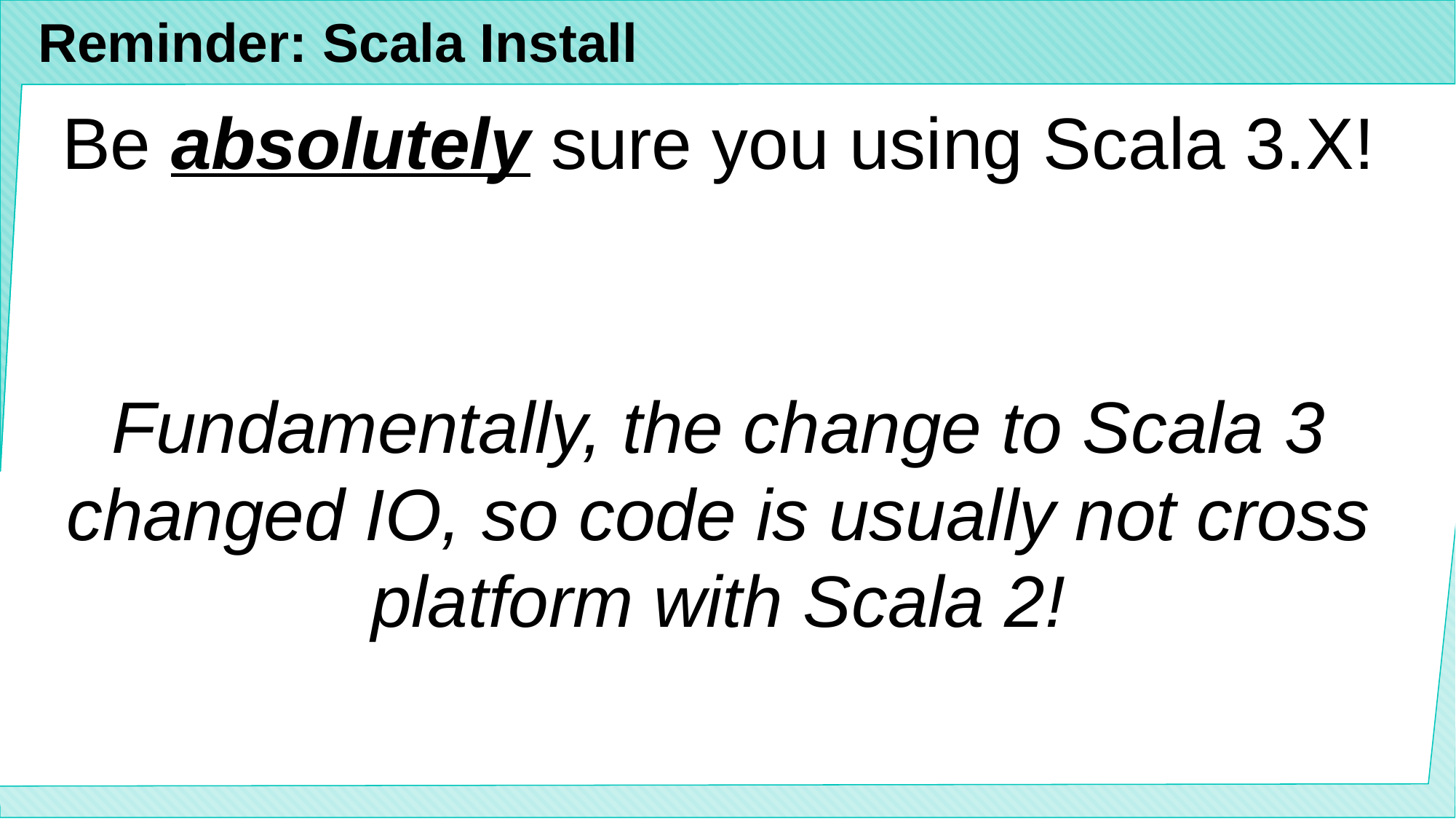

# Reminder: Scala Install
Be absolutely sure you using Scala 3.X!

Fundamentally, the change to Scala 3 changed IO, so code is usually not cross platform with Scala 2!